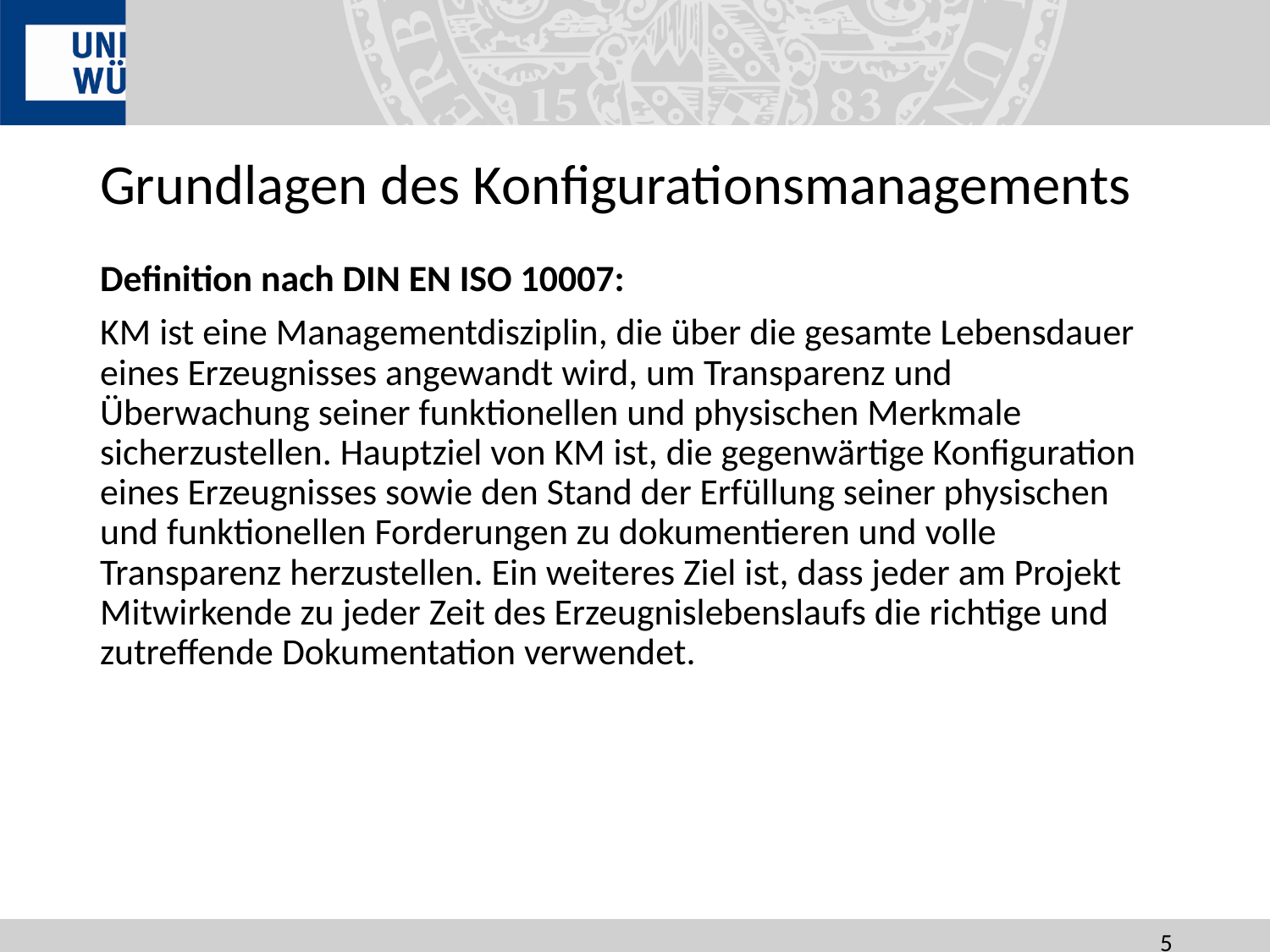

# Grundlagen des Konfigurationsmanagements
Definition nach DIN EN ISO 10007:
KM ist eine Managementdisziplin, die über die gesamte Lebensdauer eines Erzeugnisses angewandt wird, um Transparenz und Überwachung seiner funktionellen und physischen Merkmale sicherzustellen. Hauptziel von KM ist, die gegenwärtige Konfiguration eines Erzeugnisses sowie den Stand der Erfüllung seiner physischen und funktionellen Forderungen zu dokumentieren und volle Transparenz herzustellen. Ein weiteres Ziel ist, dass jeder am Projekt Mitwirkende zu jeder Zeit des Erzeugnislebenslaufs die richtige und zutreffende Dokumentation verwendet.
5